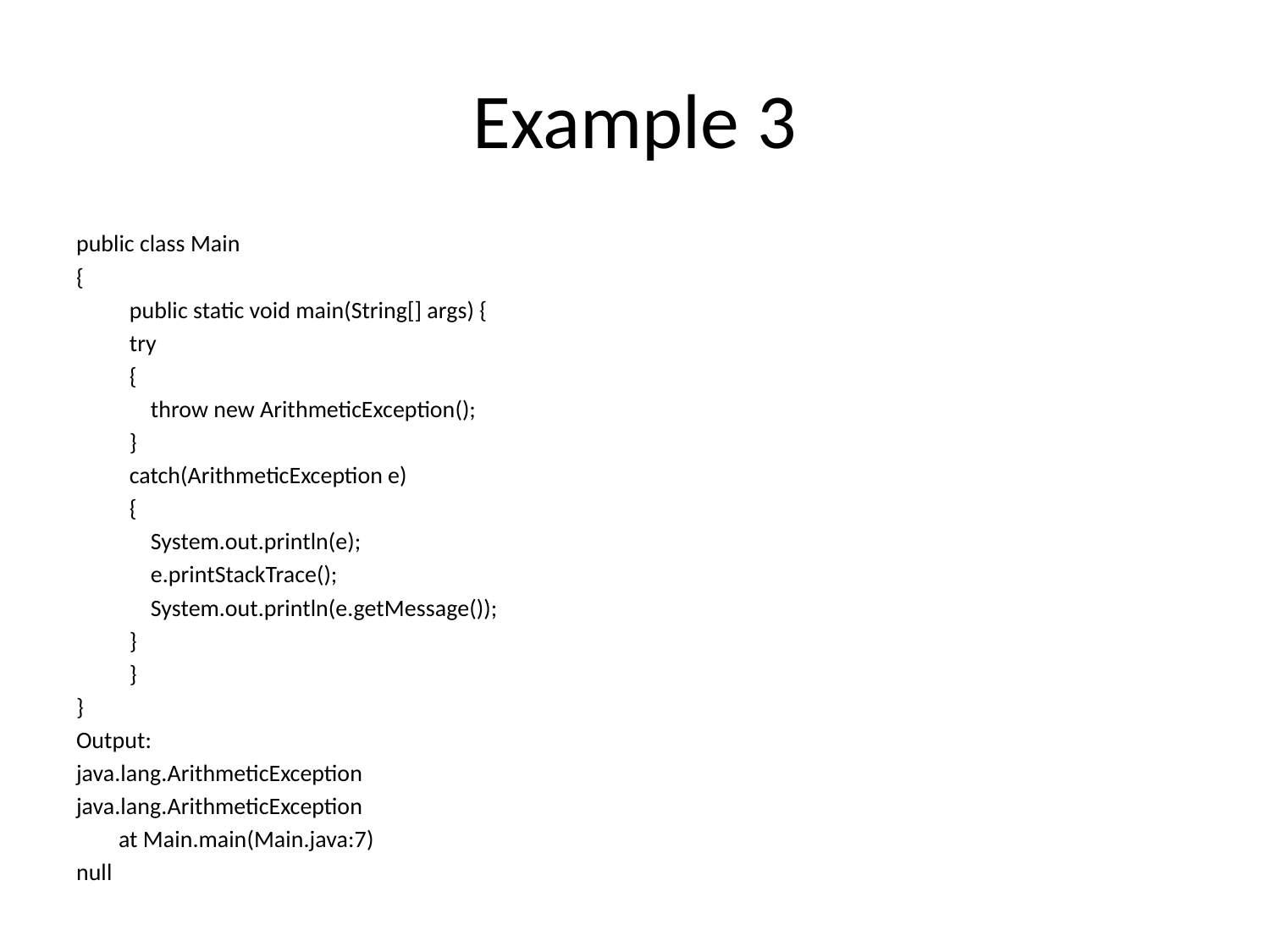

# Example 3
public class Main
{
	public static void main(String[] args) {
		try
		{
		    throw new ArithmeticException();
		}
		catch(ArithmeticException e)
		{
		    System.out.println(e);
		    e.printStackTrace();
		    System.out.println(e.getMessage());
		}
	}
}
Output:
java.lang.ArithmeticException
java.lang.ArithmeticException
        at Main.main(Main.java:7)
null